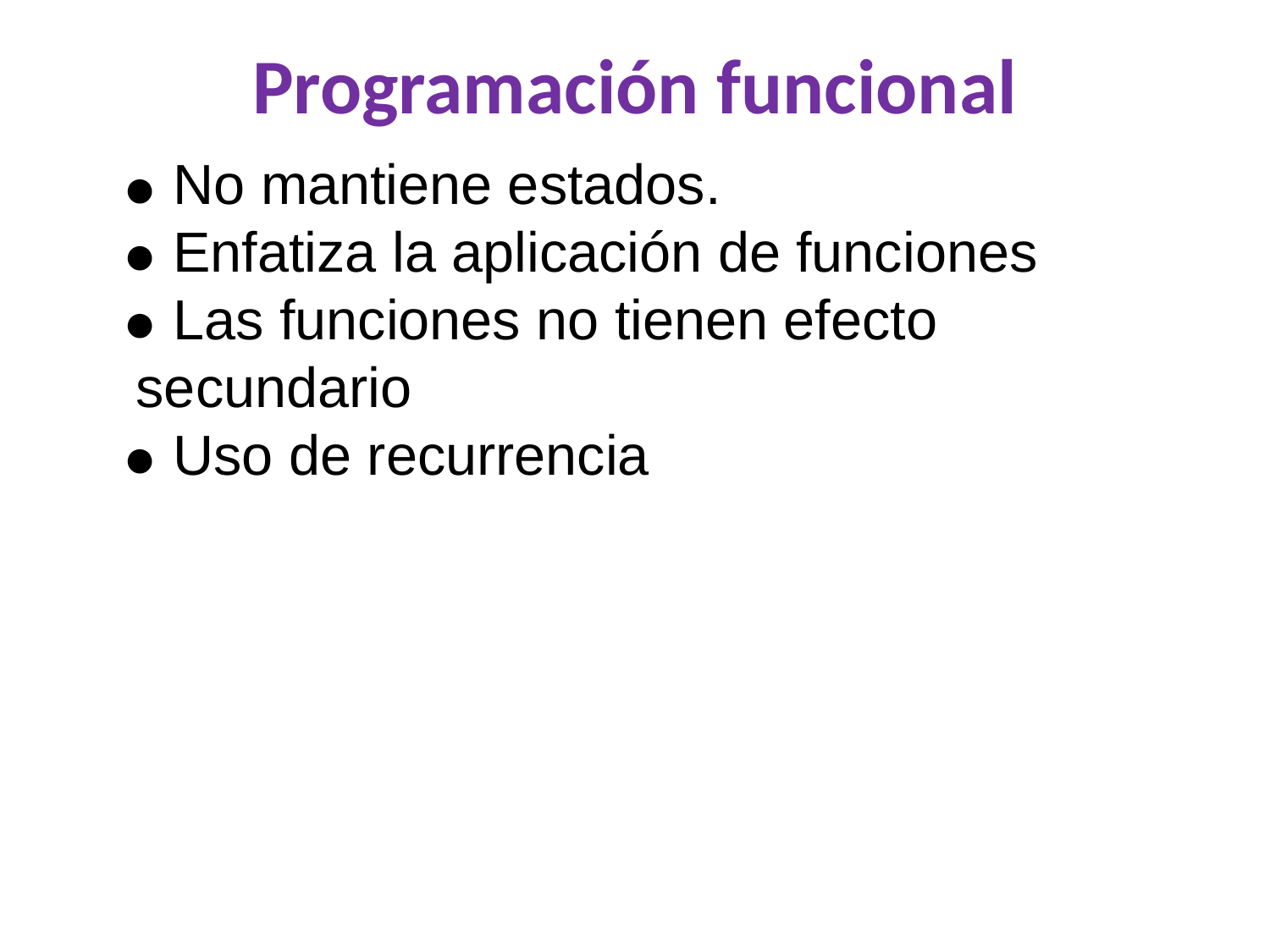

# Programación funcional
 No mantiene estados.
 Enfatiza la aplicación de funciones
 Las funciones no tienen efecto secundario
 Uso de recurrencia